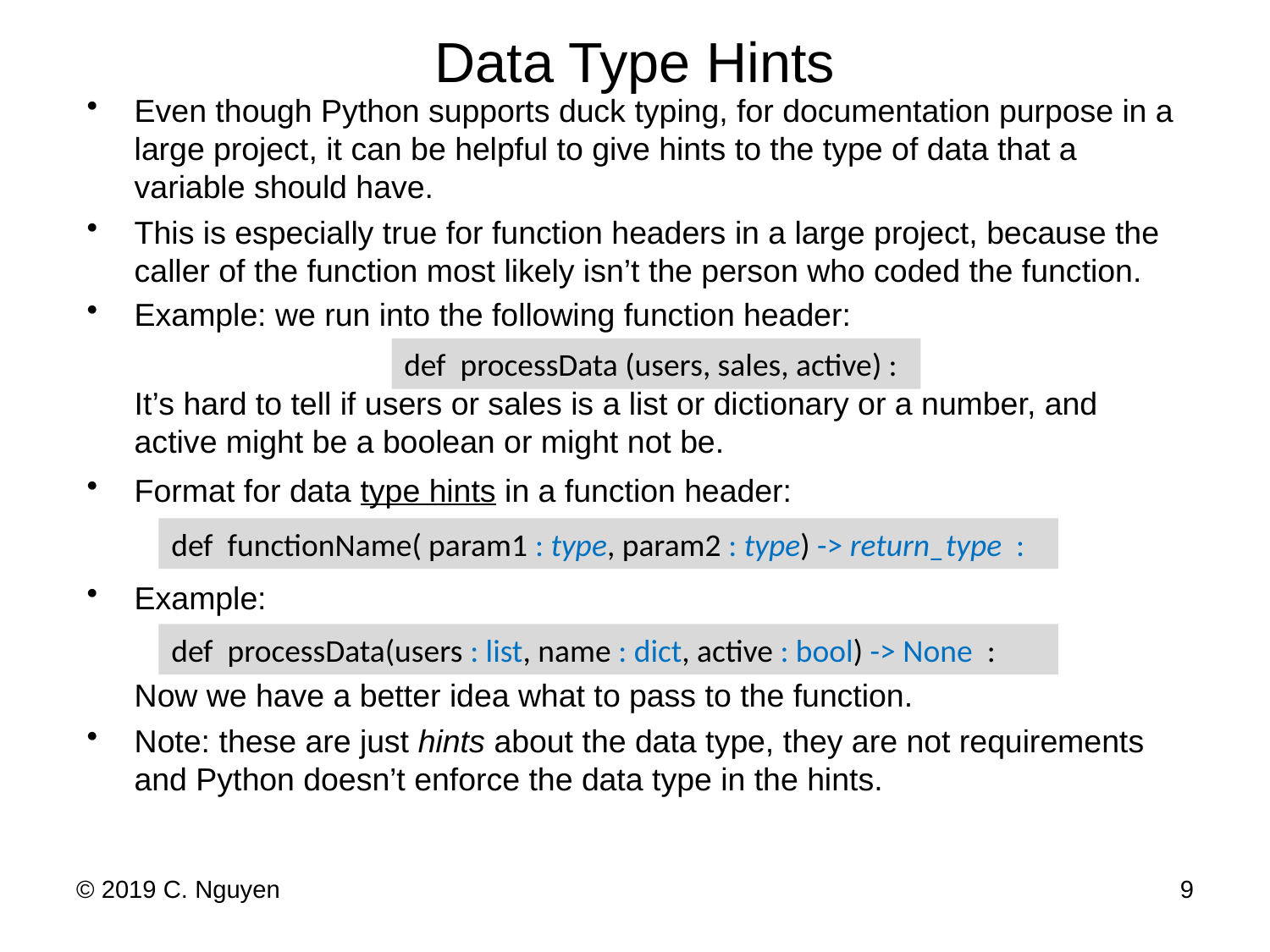

# Data Type Hints
Even though Python supports duck typing, for documentation purpose in a large project, it can be helpful to give hints to the type of data that a variable should have.
This is especially true for function headers in a large project, because the caller of the function most likely isn’t the person who coded the function.
Example: we run into the following function header:

	It’s hard to tell if users or sales is a list or dictionary or a number, and active might be a boolean or might not be.
Format for data type hints in a function header:

Example:

	Now we have a better idea what to pass to the function.
Note: these are just hints about the data type, they are not requirements and Python doesn’t enforce the data type in the hints.
def  processData (users, sales, active) :
def  functionName( param1 : type, param2 : type) -> return_type  :
def  processData(users : list, name : dict, active : bool) -> None  :
© 2019 C. Nguyen
9